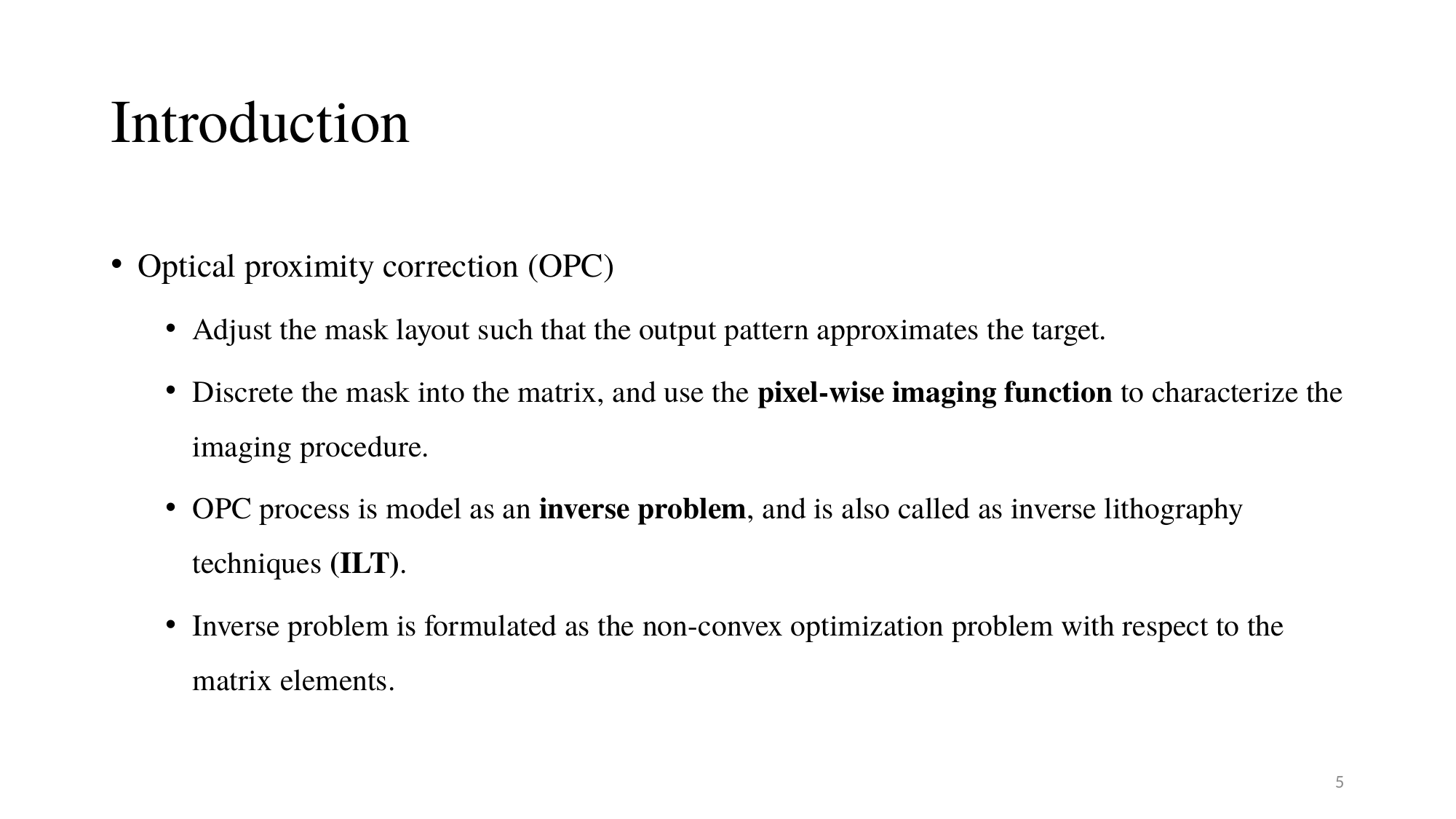

# Introduction
Optical proximity correction (OPC)
Adjust the mask layout such that the output pattern approximates the target.
Discrete the mask into the matrix, and use the pixel-wise imaging function to characterize the imaging procedure.
OPC process is model as an inverse problem, and is also called as inverse lithography techniques (ILT).
Inverse problem is formulated as the non-convex optimization problem with respect to the matrix elements.
5